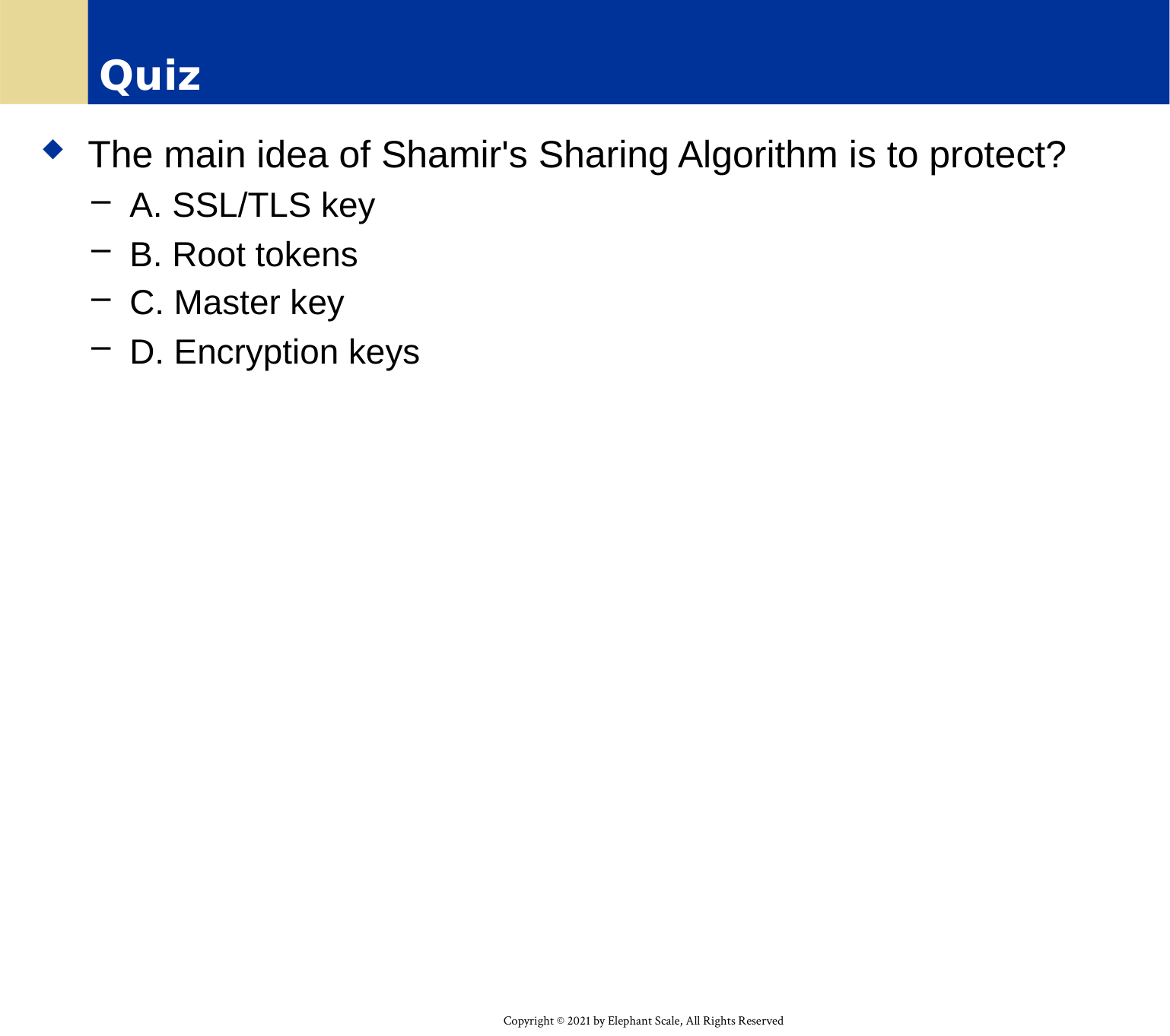

# Quiz
 The main idea of Shamir's Sharing Algorithm is to protect?
 A. SSL/TLS key
 B. Root tokens
 C. Master key
 D. Encryption keys
Copyright © 2021 by Elephant Scale, All Rights Reserved